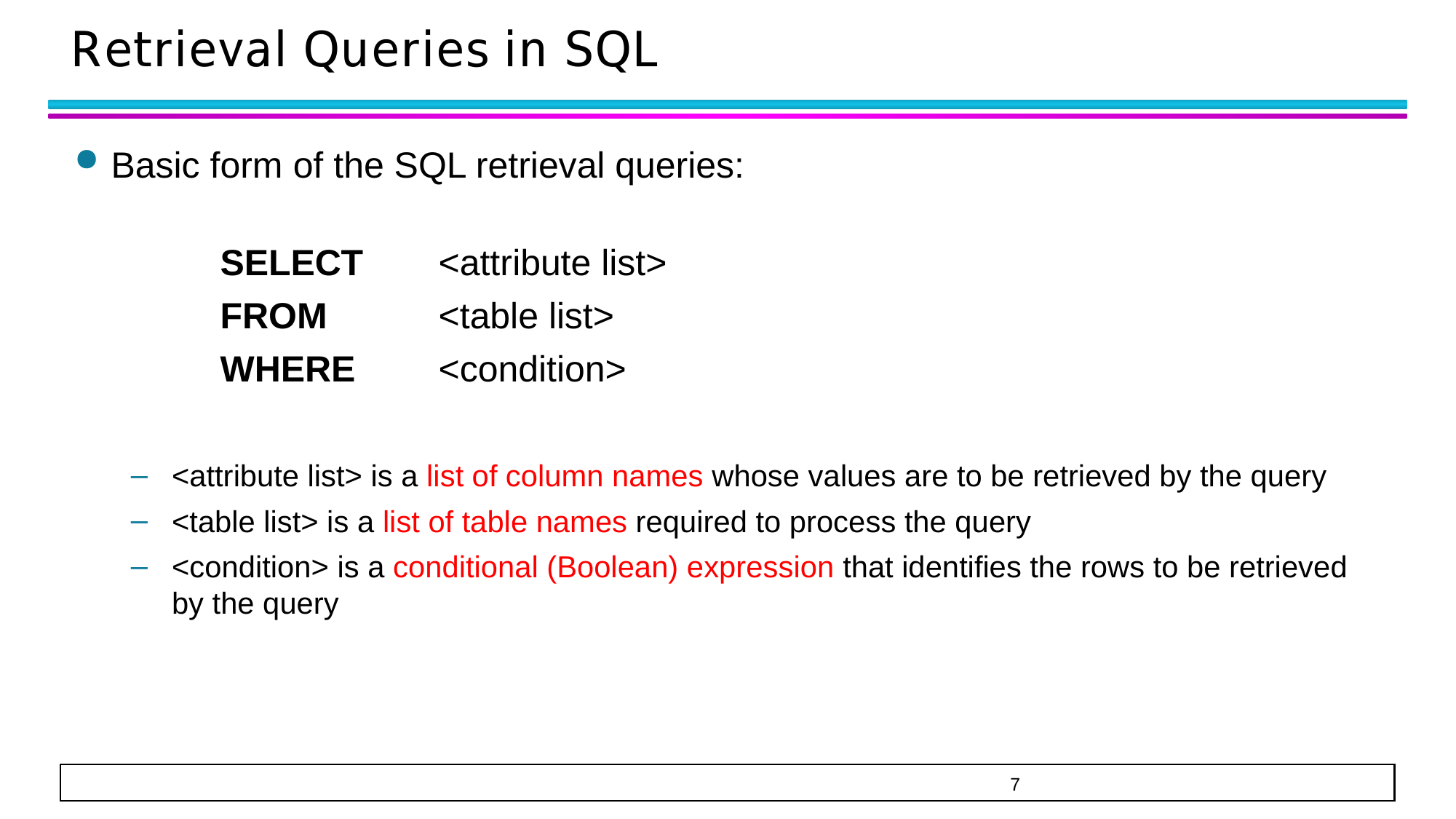

# Retrieval Queries in SQL
Basic form of the SQL retrieval queries:
		SELECT 	<attribute list>
		FROM 	<table list>
		WHERE	<condition>

<attribute list> is a list of column names whose values are to be retrieved by the query
<table list> is a list of table names required to process the query
<condition> is a conditional (Boolean) expression that identifies the rows to be retrieved by the query